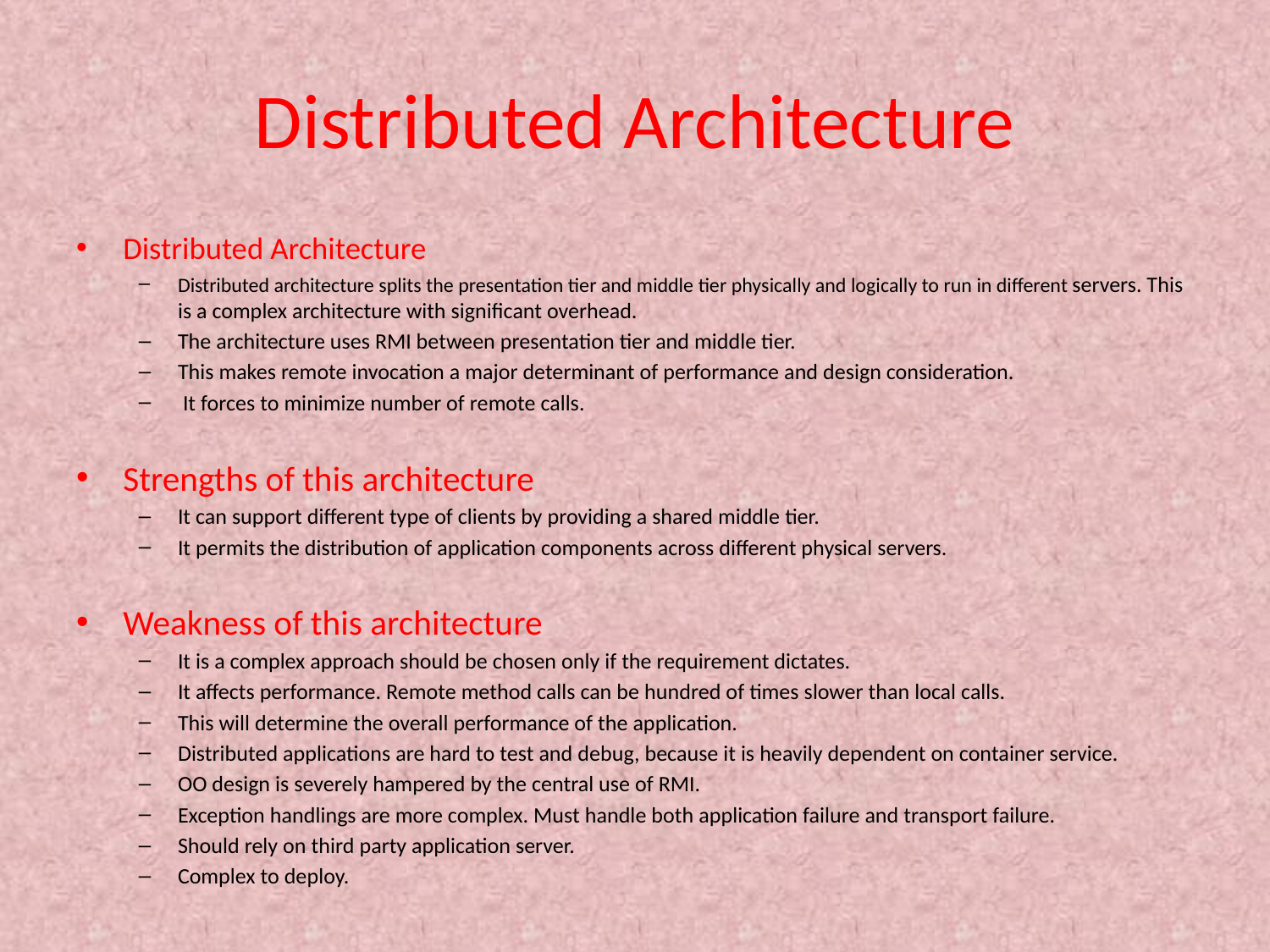

# Distributed Architecture
Distributed Architecture
Distributed architecture splits the presentation tier and middle tier physically and logically to run in different servers. This is a complex architecture with significant overhead.
The architecture uses RMI between presentation tier and middle tier.
This makes remote invocation a major determinant of performance and design consideration.
 It forces to minimize number of remote calls.

Strengths of this architecture
It can support different type of clients by providing a shared middle tier.
It permits the distribution of application components across different physical servers.

Weakness of this architecture
It is a complex approach should be chosen only if the requirement dictates.
It affects performance. Remote method calls can be hundred of times slower than local calls.
This will determine the overall performance of the application.
Distributed applications are hard to test and debug, because it is heavily dependent on container service.
OO design is severely hampered by the central use of RMI.
Exception handlings are more complex. Must handle both application failure and transport failure.
Should rely on third party application server.
Complex to deploy.